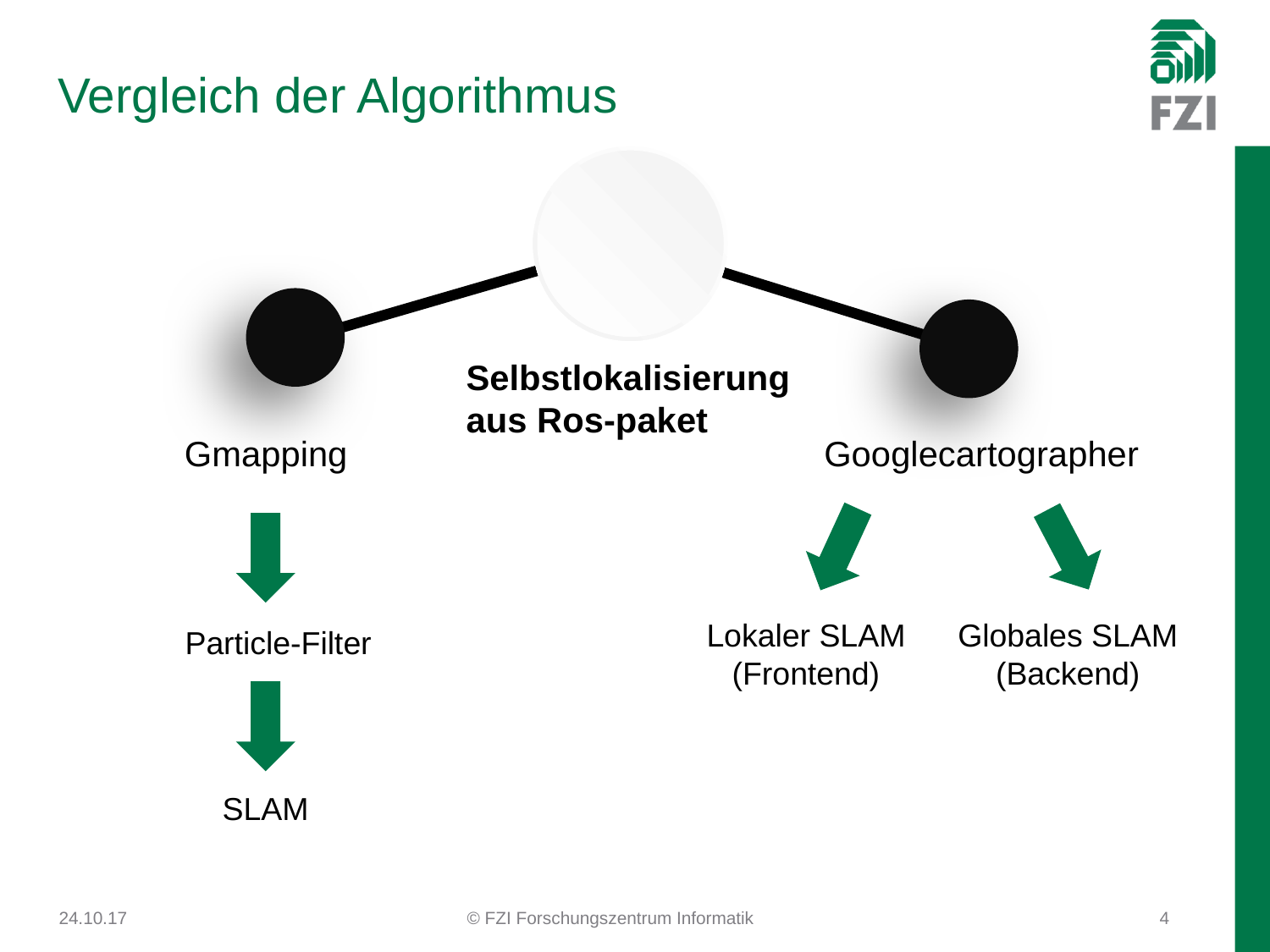

# Vergleich der Algorithmus

Selbstlokalisierung
aus Ros-paket
Gmapping
Googlecartographer

Lokaler SLAM
(Frontend)
Globales SLAM
(Backend)
Particle-Filter

SLAM
24.10.17
© FZI Forschungszentrum Informatik
4